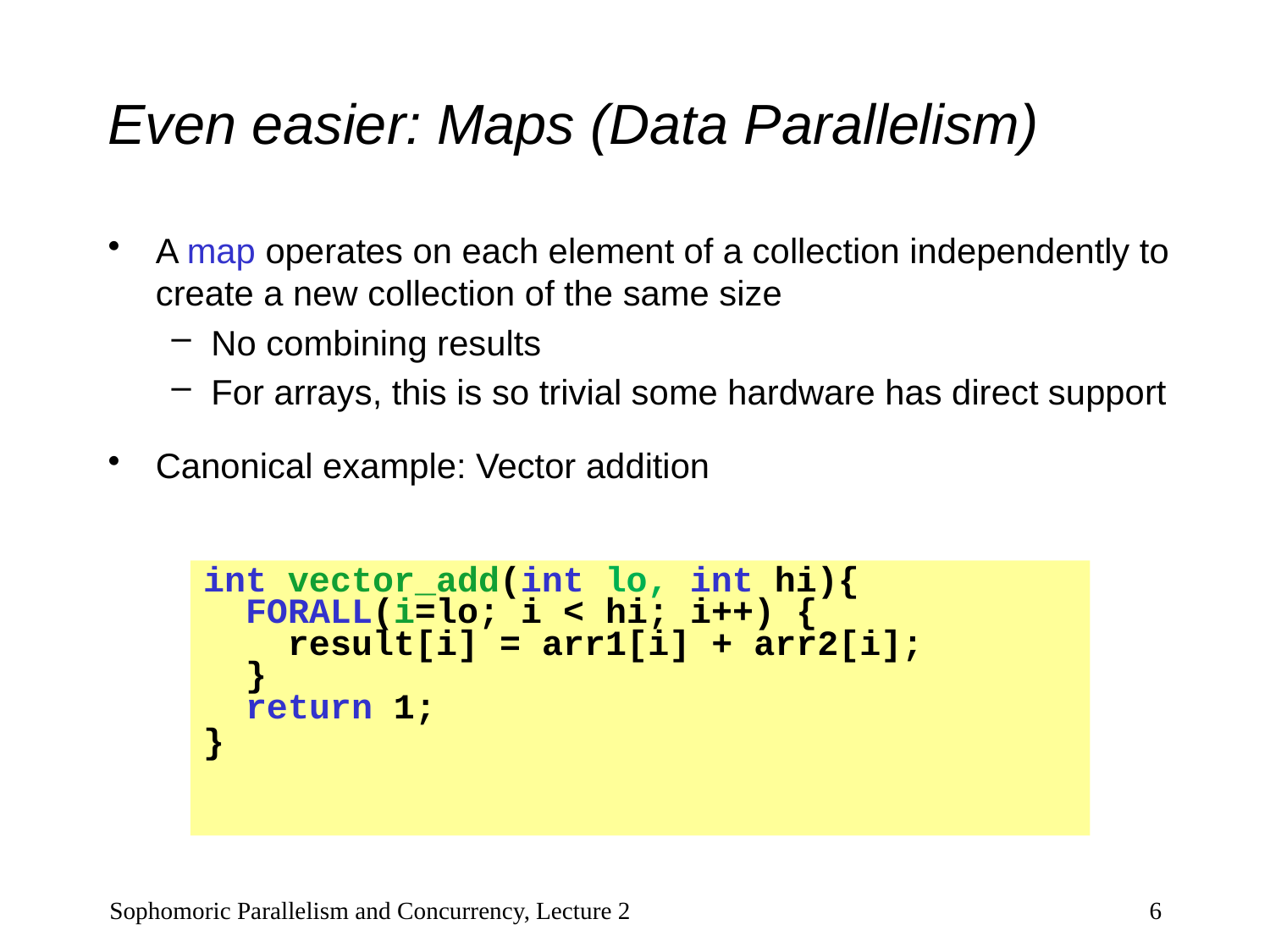

# Even easier: Maps (Data Parallelism)
A map operates on each element of a collection independently to create a new collection of the same size
No combining results
For arrays, this is so trivial some hardware has direct support

Canonical example: Vector addition
int vector_add(int lo, int hi){
  FORALL(i=lo; i < hi; i++) {
    result[i] = arr1[i] + arr2[i];
  }
  return 1;
}
Sophomoric Parallelism and Concurrency, Lecture 2
6